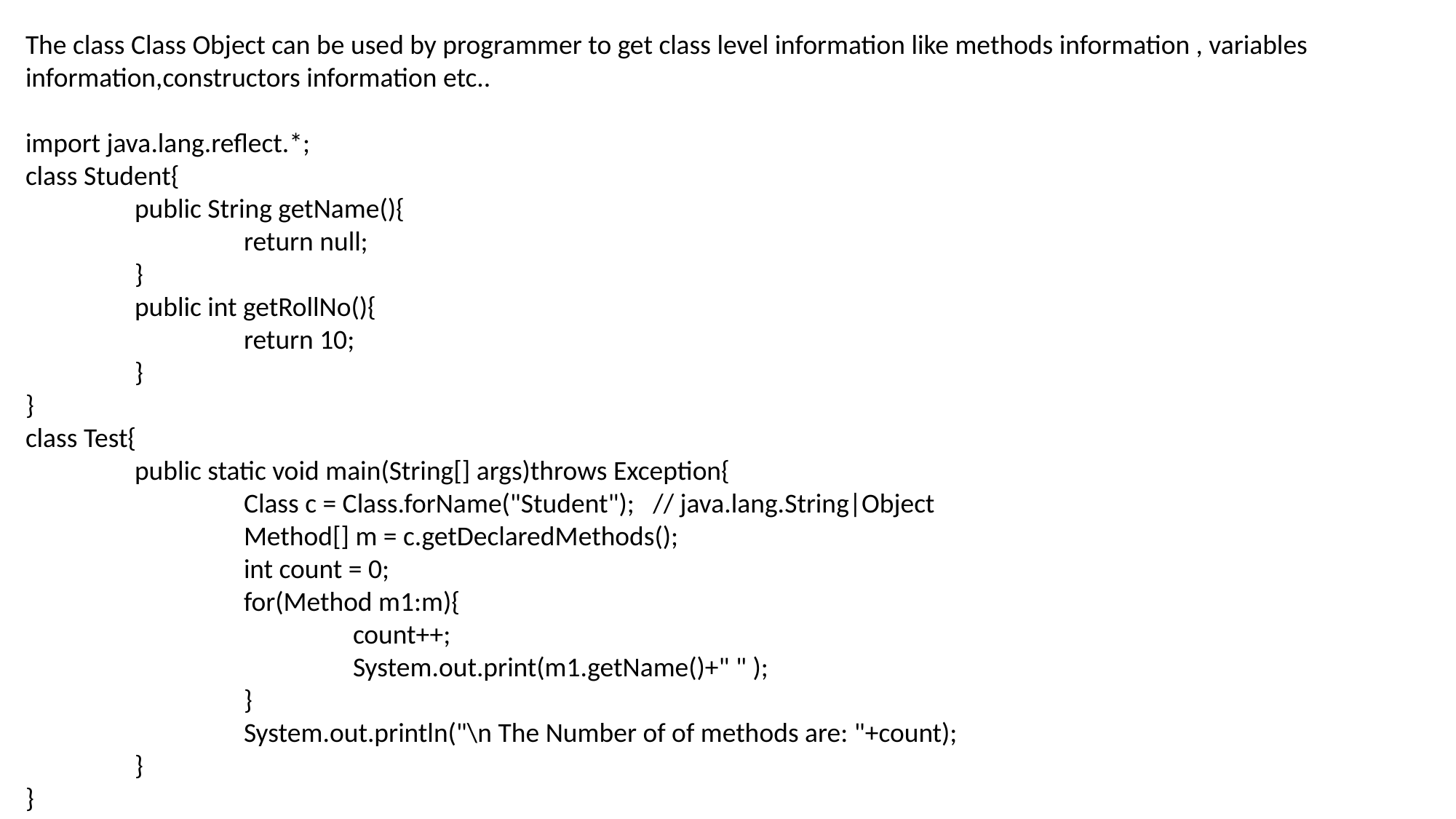

The class Class Object can be used by programmer to get class level information like methods information , variables information,constructors information etc..

import java.lang.reflect.*;
class Student{
	public String getName(){
		return null;
	}
	public int getRollNo(){
		return 10;
	}
}
class Test{
	public static void main(String[] args)throws Exception{
		Class c = Class.forName("Student");   // java.lang.String|Object
		Method[] m = c.getDeclaredMethods();
		int count = 0;
		for(Method m1:m){
			count++;
			System.out.print(m1.getName()+" " );
		}
		System.out.println("\n The Number of of methods are: "+count);
	}
}